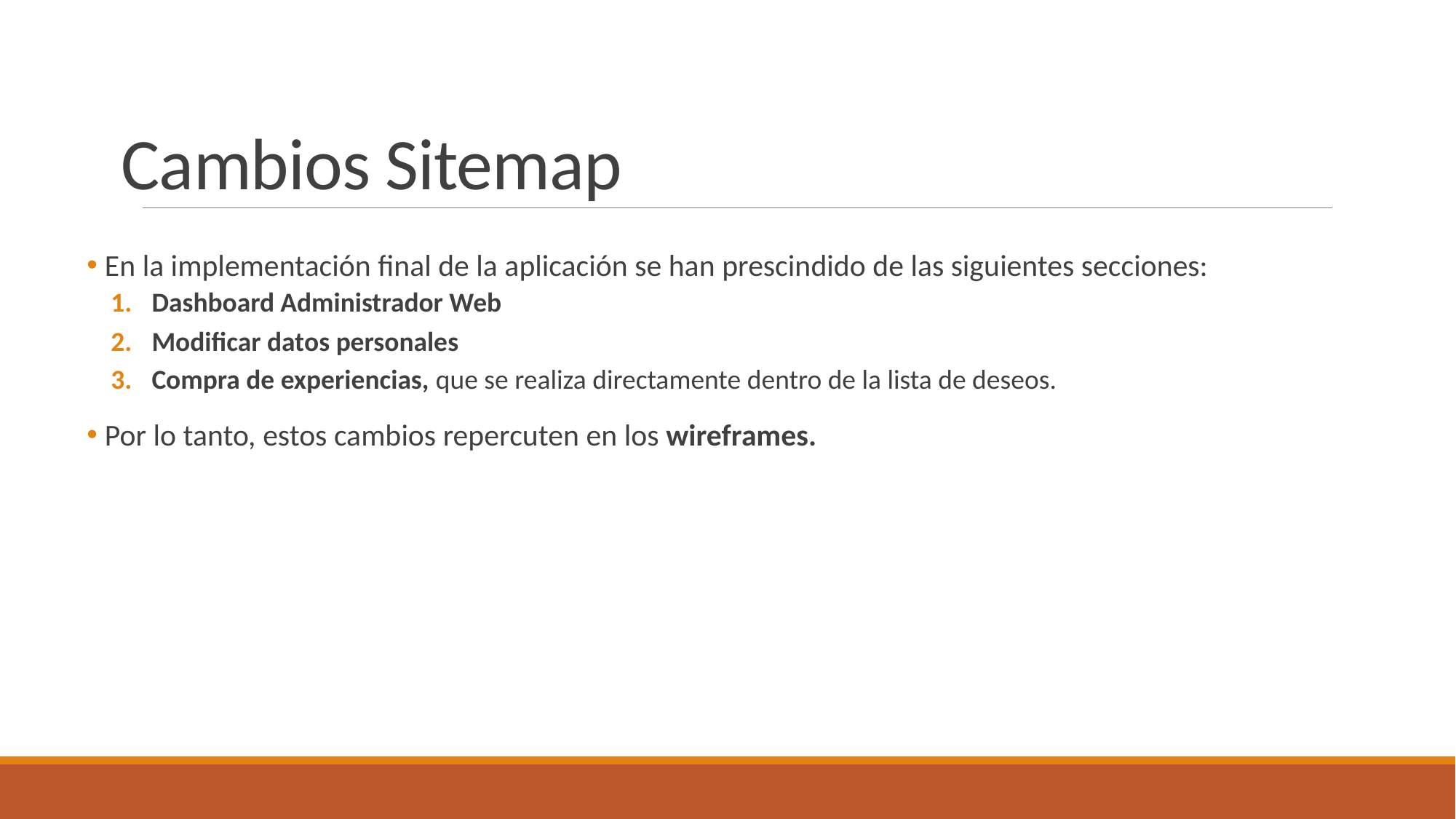

# Cambios Sitemap
 En la implementación final de la aplicación se han prescindido de las siguientes secciones:
Dashboard Administrador Web
Modificar datos personales
Compra de experiencias, que se realiza directamente dentro de la lista de deseos.
 Por lo tanto, estos cambios repercuten en los wireframes.